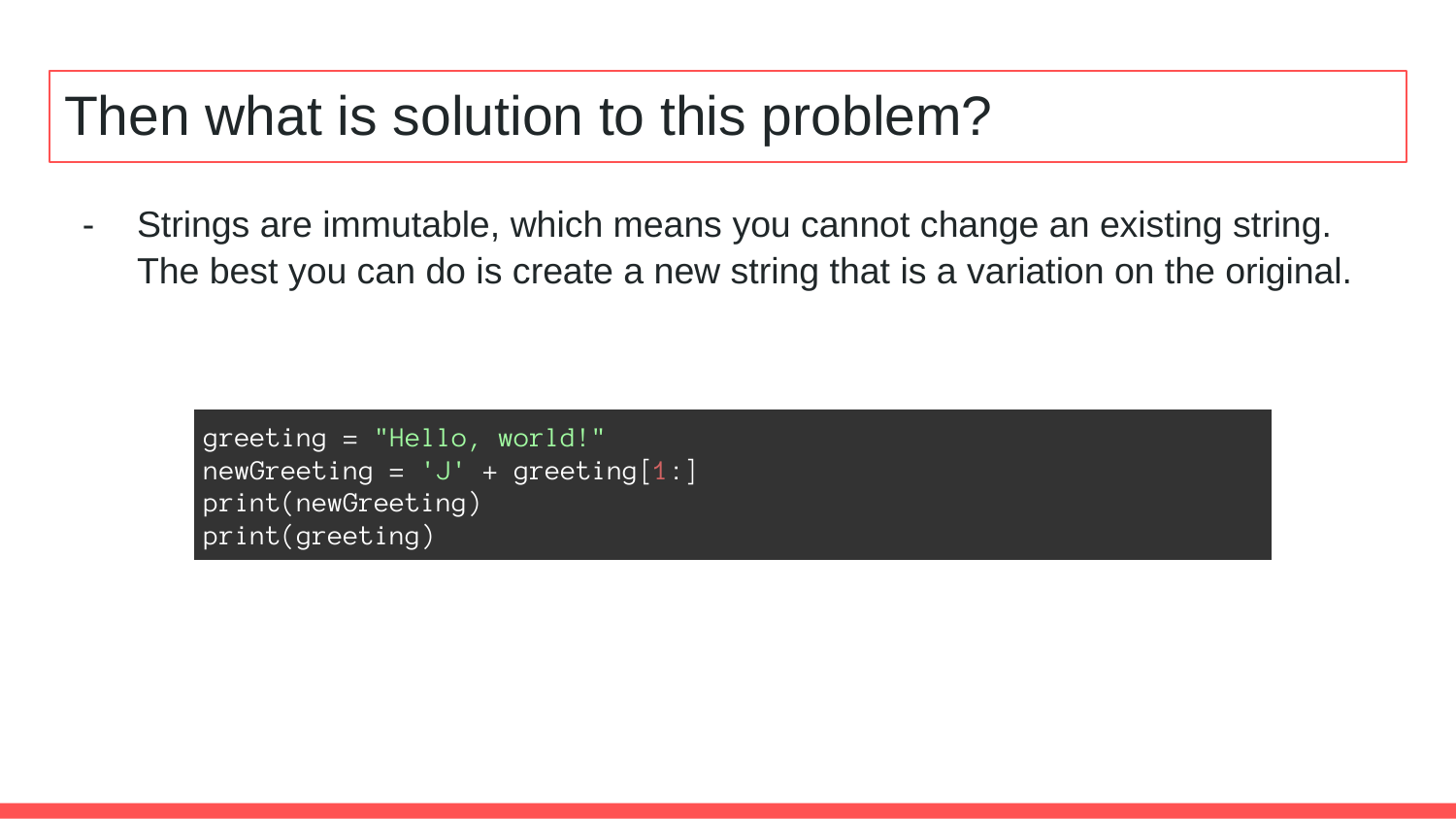

# Then what is solution to this problem?
Strings are immutable, which means you cannot change an existing string. The best you can do is create a new string that is a variation on the original.
| greeting = "Hello, world!" newGreeting = 'J' + greeting[1:] print(newGreeting) print(greeting) |
| --- |